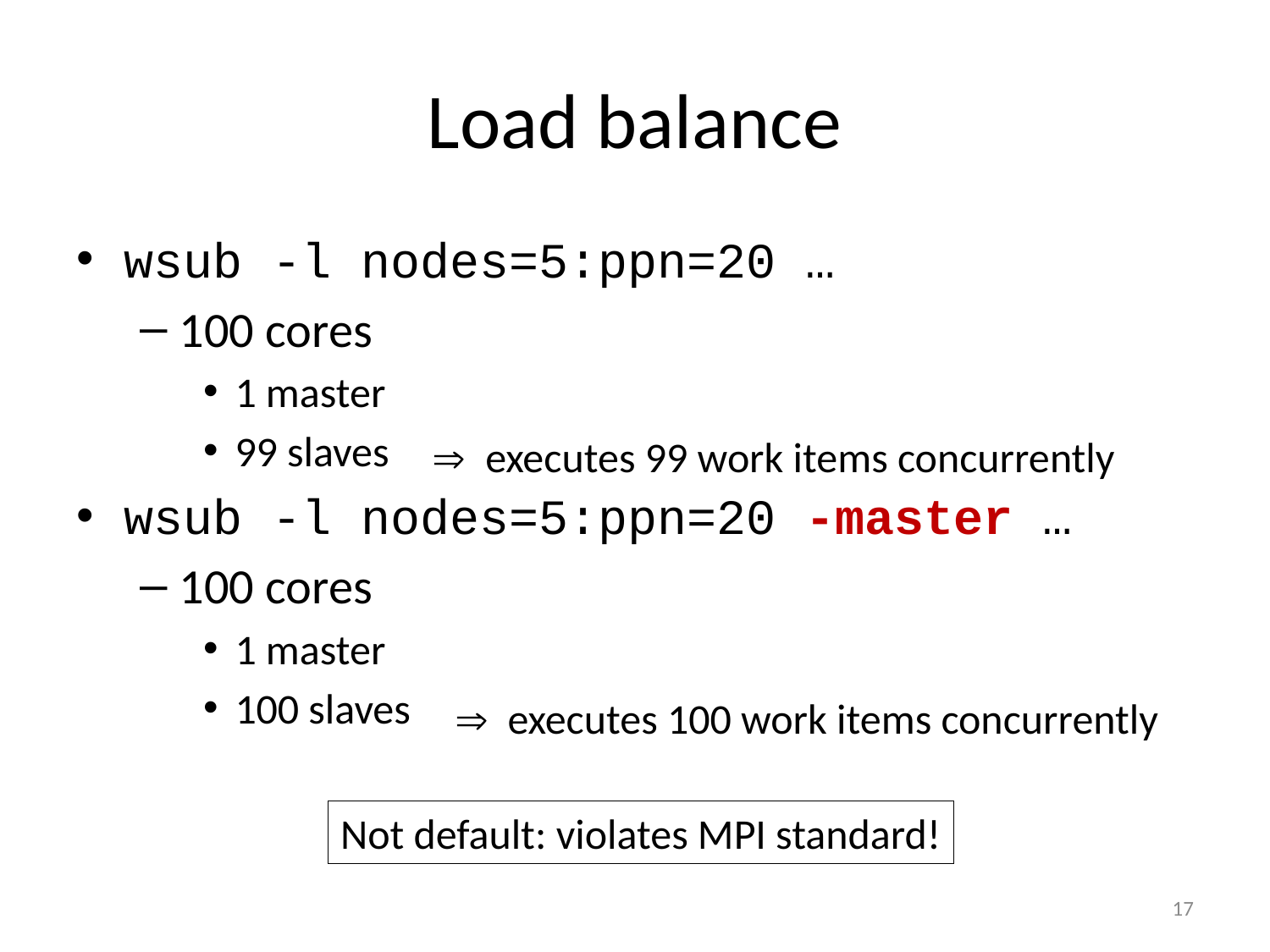

# Load balance
wsub -l nodes=5:ppn=20 …
100 cores
1 master
99 slaves
wsub -l nodes=5:ppn=20 -master …
100 cores
1 master
100 slaves
⇒  executes 99 work items concurrently
⇒  executes 100 work items concurrently
Not default: violates MPI standard!
17